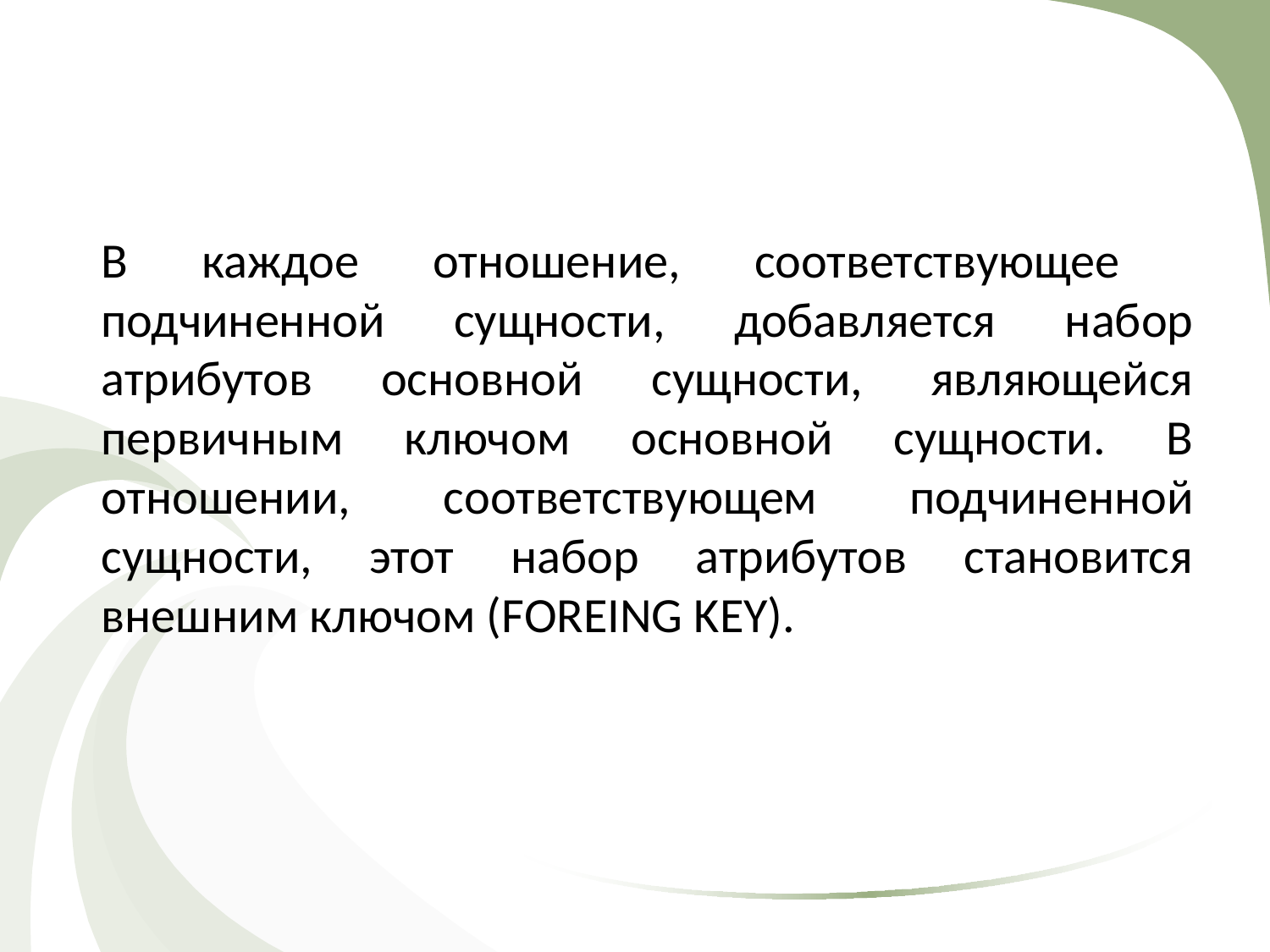

#
В каждое отношение, соответствующее  подчиненной сущности, добавляется набор атрибутов основной сущности, являющейся первичным ключом основной сущности. В отношении, соответствующем подчиненной сущности, этот набор атрибутов становится внешним ключом (FOREING KEY).